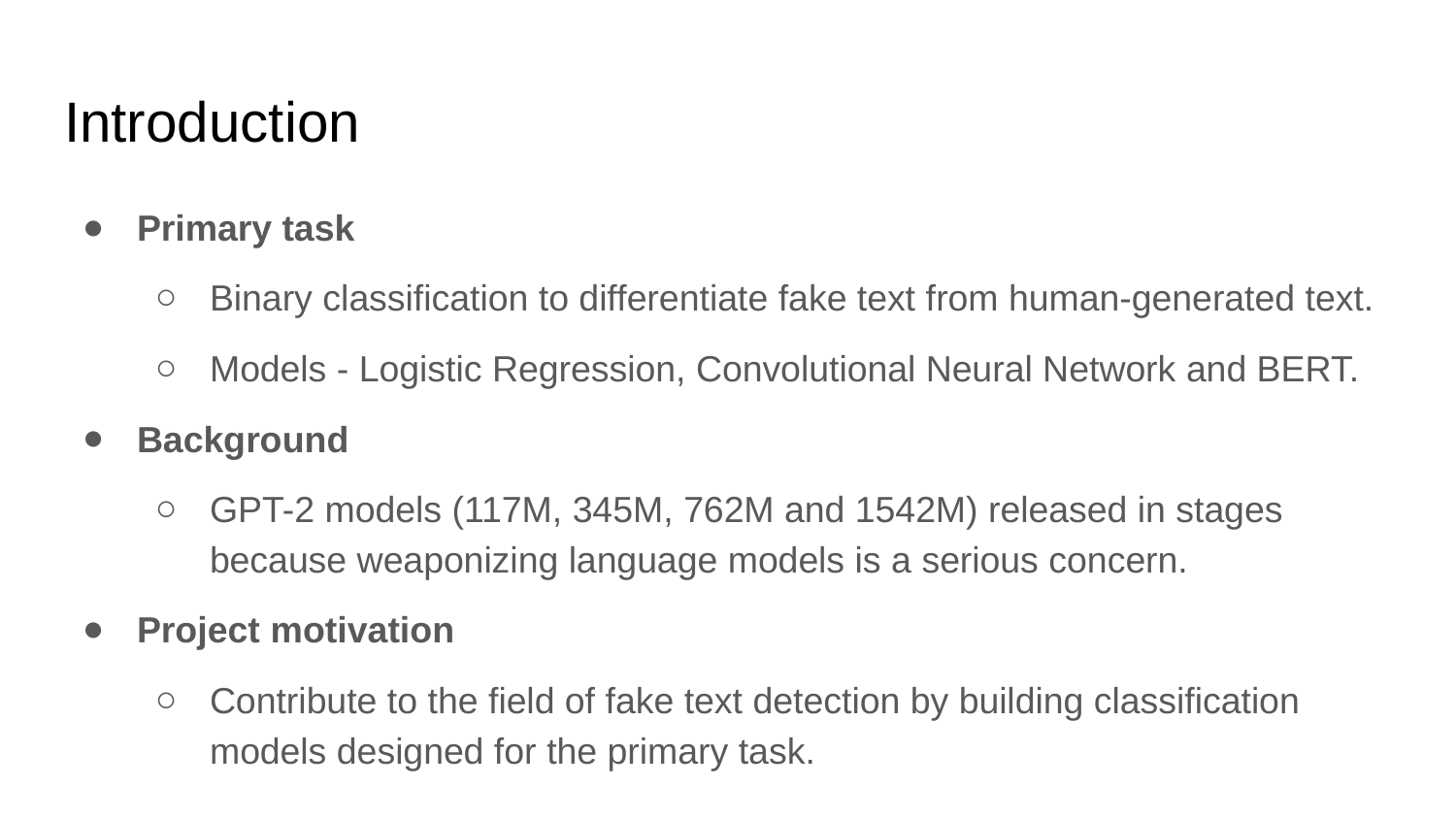

# Introduction
Primary task
Binary classification to differentiate fake text from human-generated text.
Models - Logistic Regression, Convolutional Neural Network and BERT.
Background
GPT-2 models (117M, 345M, 762M and 1542M) released in stages because weaponizing language models is a serious concern.
Project motivation
Contribute to the field of fake text detection by building classification models designed for the primary task.